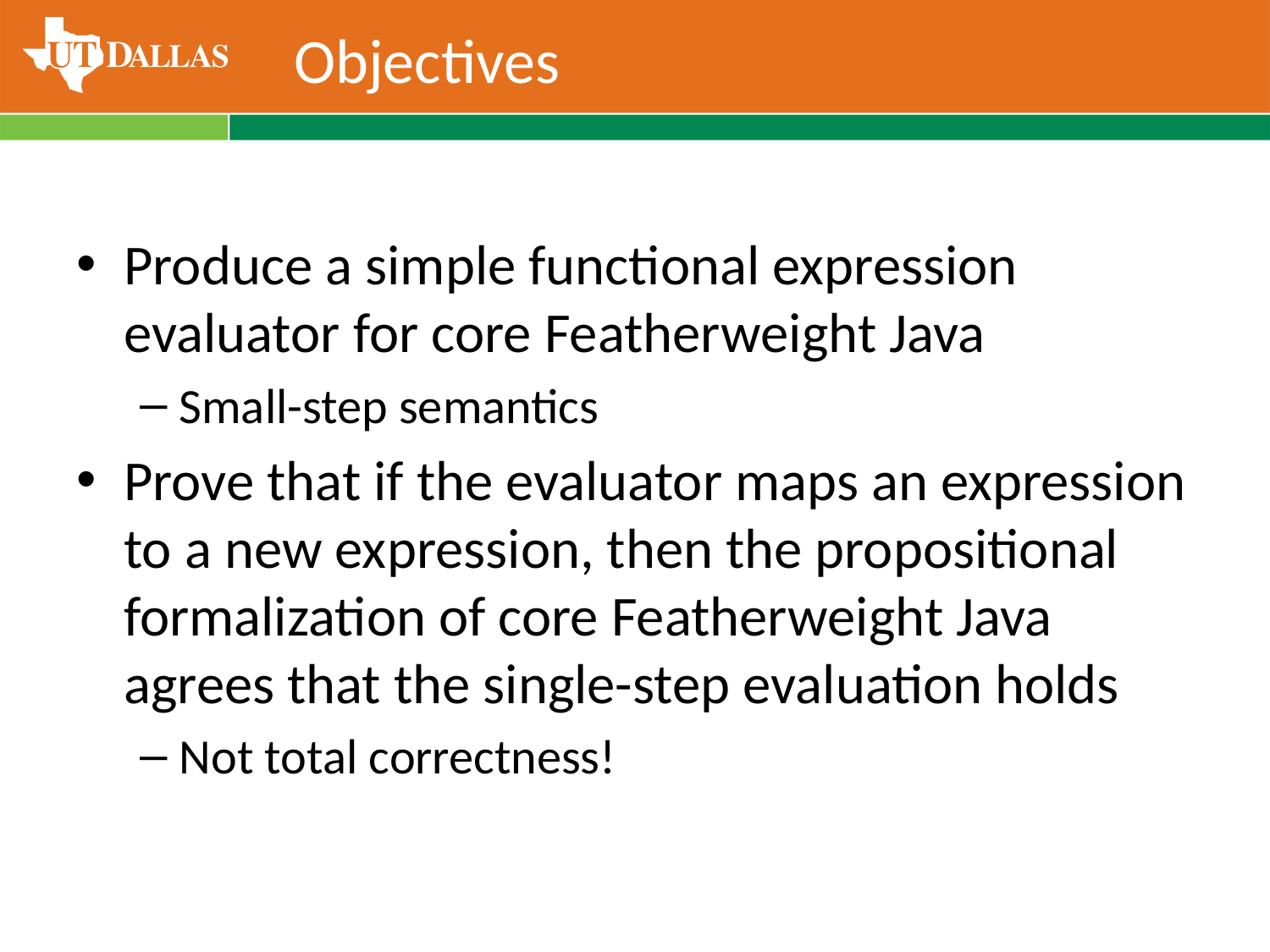

# Objectives
Produce a simple functional expression evaluator for core Featherweight Java
Small-step semantics
Prove that if the evaluator maps an expression to a new expression, then the propositional formalization of core Featherweight Java agrees that the single-step evaluation holds
Not total correctness!